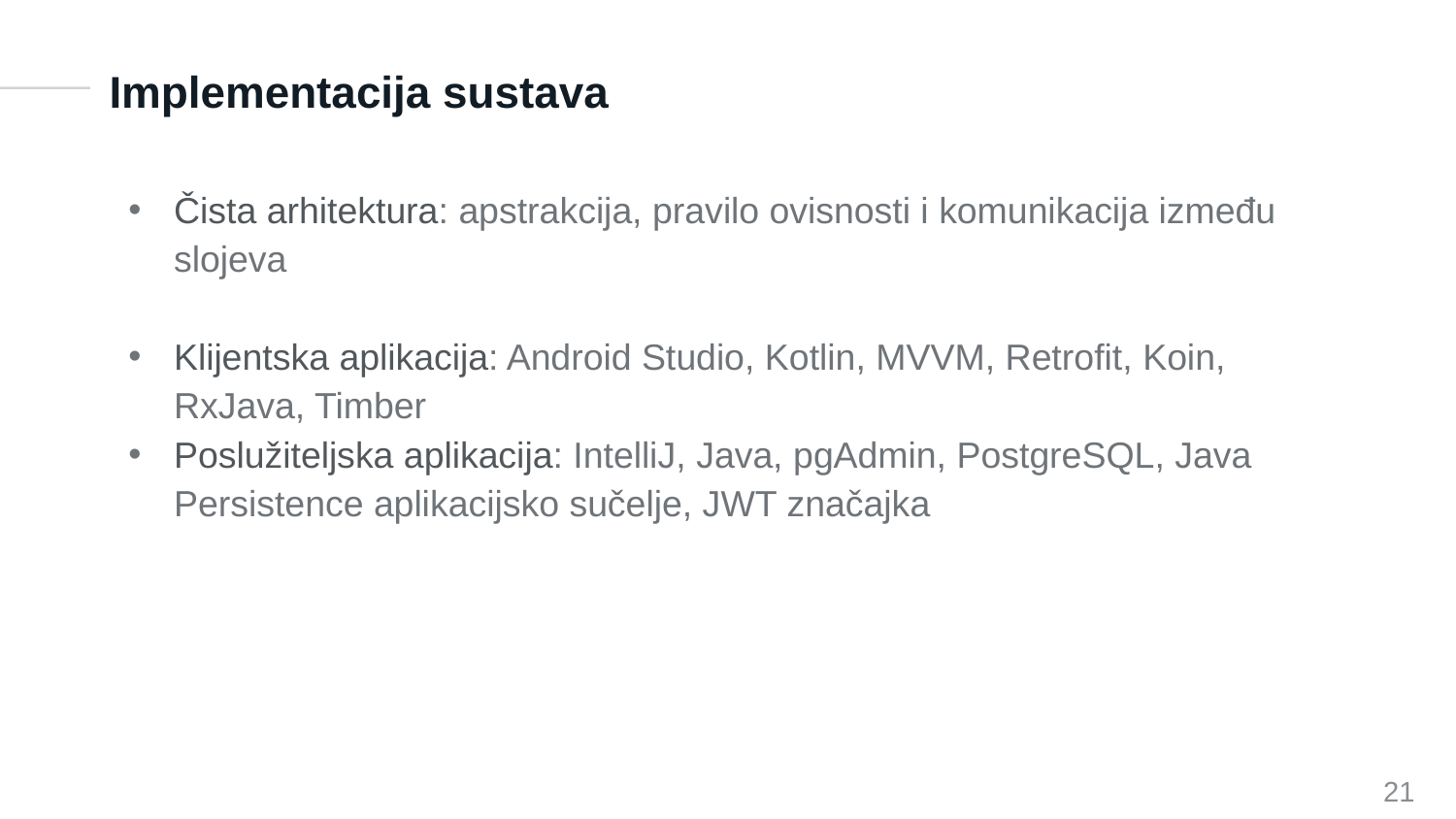

# Implementacija sustava
Čista arhitektura: apstrakcija, pravilo ovisnosti i komunikacija između slojeva

Klijentska aplikacija: Android Studio, Kotlin, MVVM, Retrofit, Koin, RxJava, Timber
Poslužiteljska aplikacija: IntelliJ, Java, pgAdmin, PostgreSQL, Java Persistence aplikacijsko sučelje, JWT značajka
21